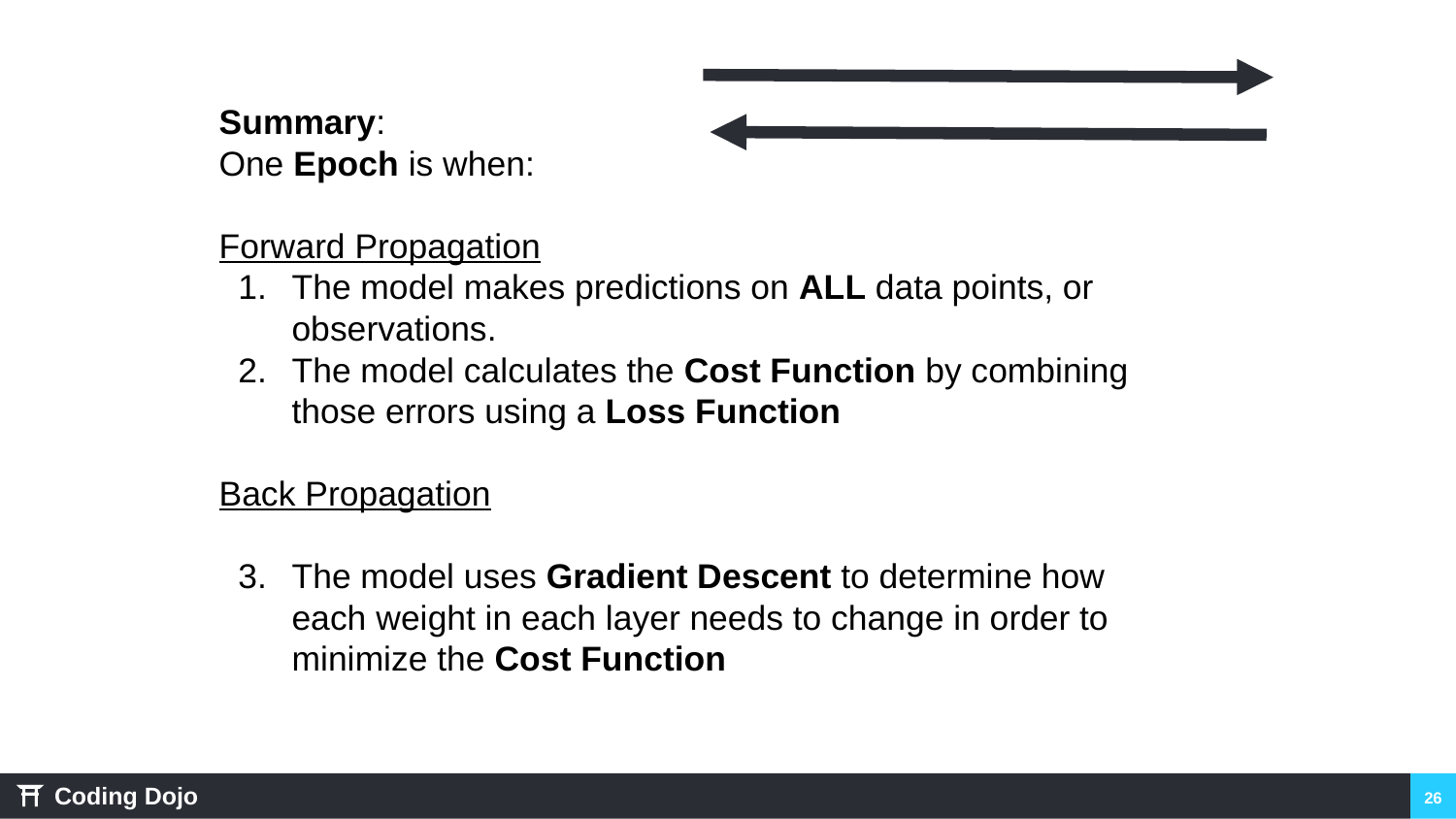

Summary:
One Epoch is when:

Forward Propagation
The model makes predictions on ALL data points, or observations.
The model calculates the Cost Function by combining those errors using a Loss Function
Back Propagation
The model uses Gradient Descent to determine how each weight in each layer needs to change in order to minimize the Cost Function